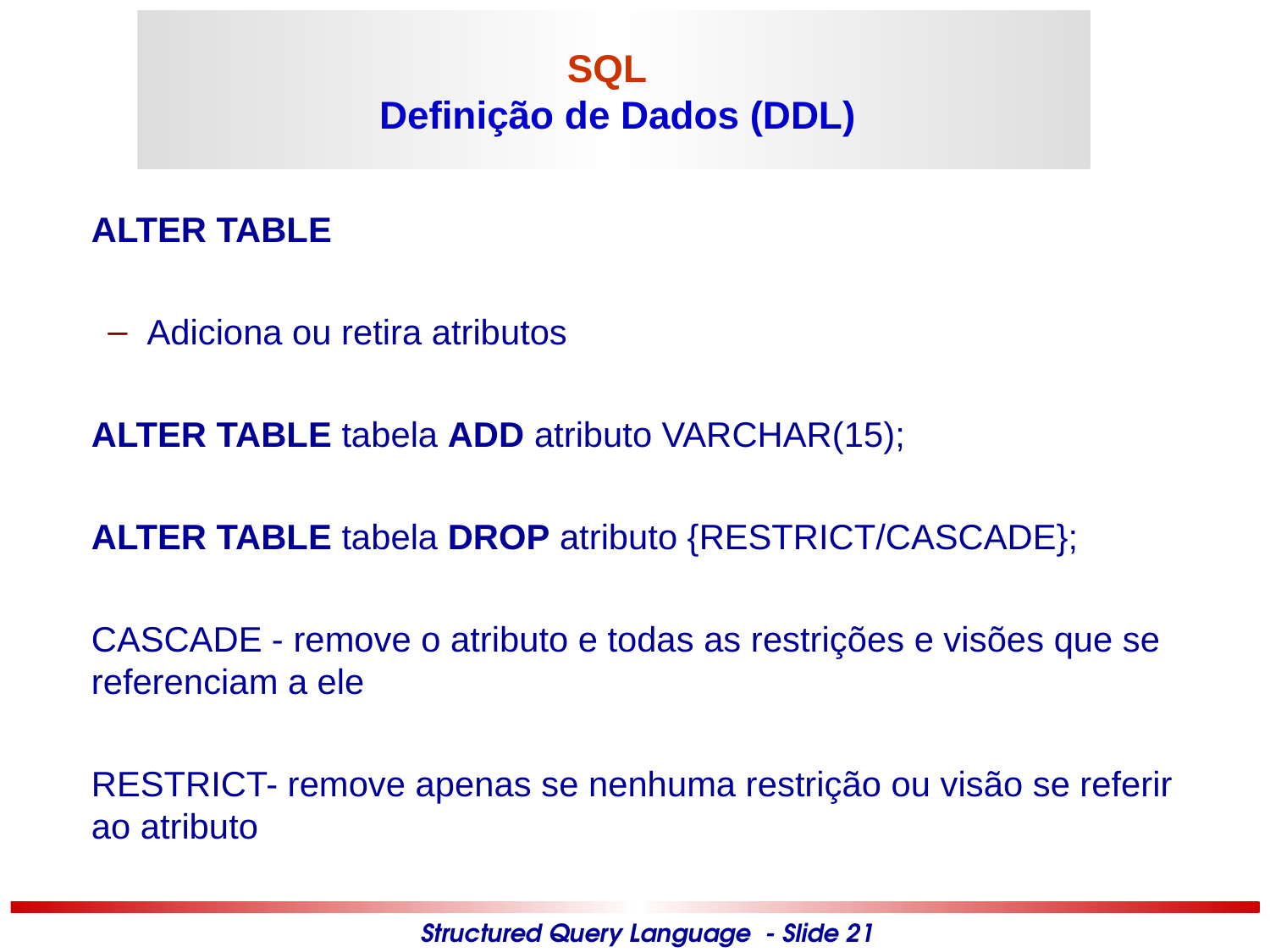

# SQL Definição de Dados (DDL)
	ALTER TABLE

Adiciona ou retira atributos

	ALTER TABLE tabela ADD atributo VARCHAR(15);

	ALTER TABLE tabela DROP atributo {RESTRICT/CASCADE};

	CASCADE - remove o atributo e todas as restrições e visões que se referenciam a ele

	RESTRICT- remove apenas se nenhuma restrição ou visão se referir ao atributo